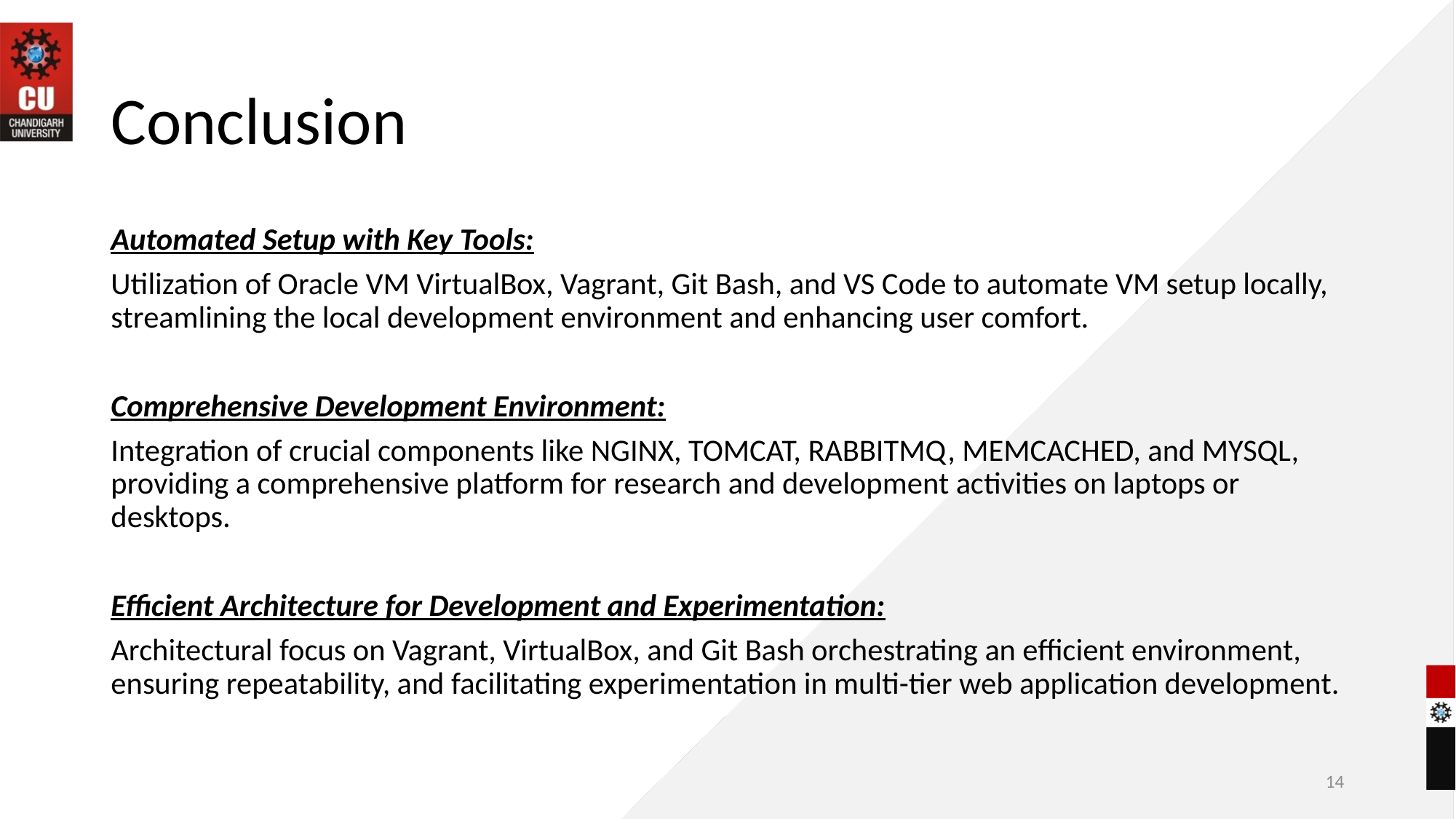

# Conclusion
Automated Setup with Key Tools:
Utilization of Oracle VM VirtualBox, Vagrant, Git Bash, and VS Code to automate VM setup locally, streamlining the local development environment and enhancing user comfort.

Comprehensive Development Environment:
Integration of crucial components like NGINX, TOMCAT, RABBITMQ, MEMCACHED, and MYSQL, providing a comprehensive platform for research and development activities on laptops or desktops.

Efficient Architecture for Development and Experimentation:
Architectural focus on Vagrant, VirtualBox, and Git Bash orchestrating an efficient environment, ensuring repeatability, and facilitating experimentation in multi-tier web application development.
14